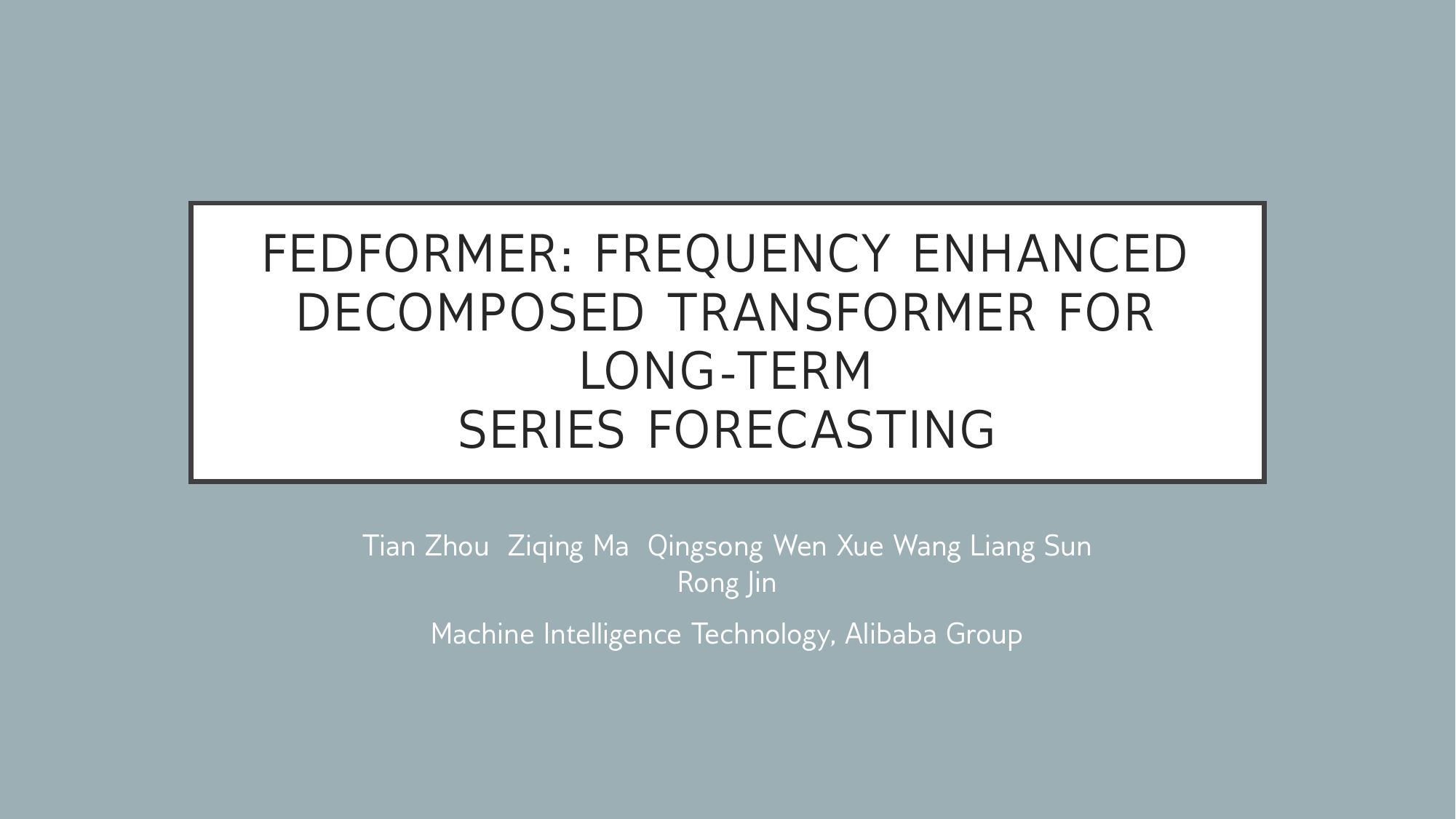

# FEDformer: Frequency Enhanced Decomposed Transformer for Long-term Series Forecasting
Tian Zhou  Ziqing Ma  Qingsong Wen Xue Wang Liang Sun Rong Jin
Machine Intelligence Technology, Alibaba Group